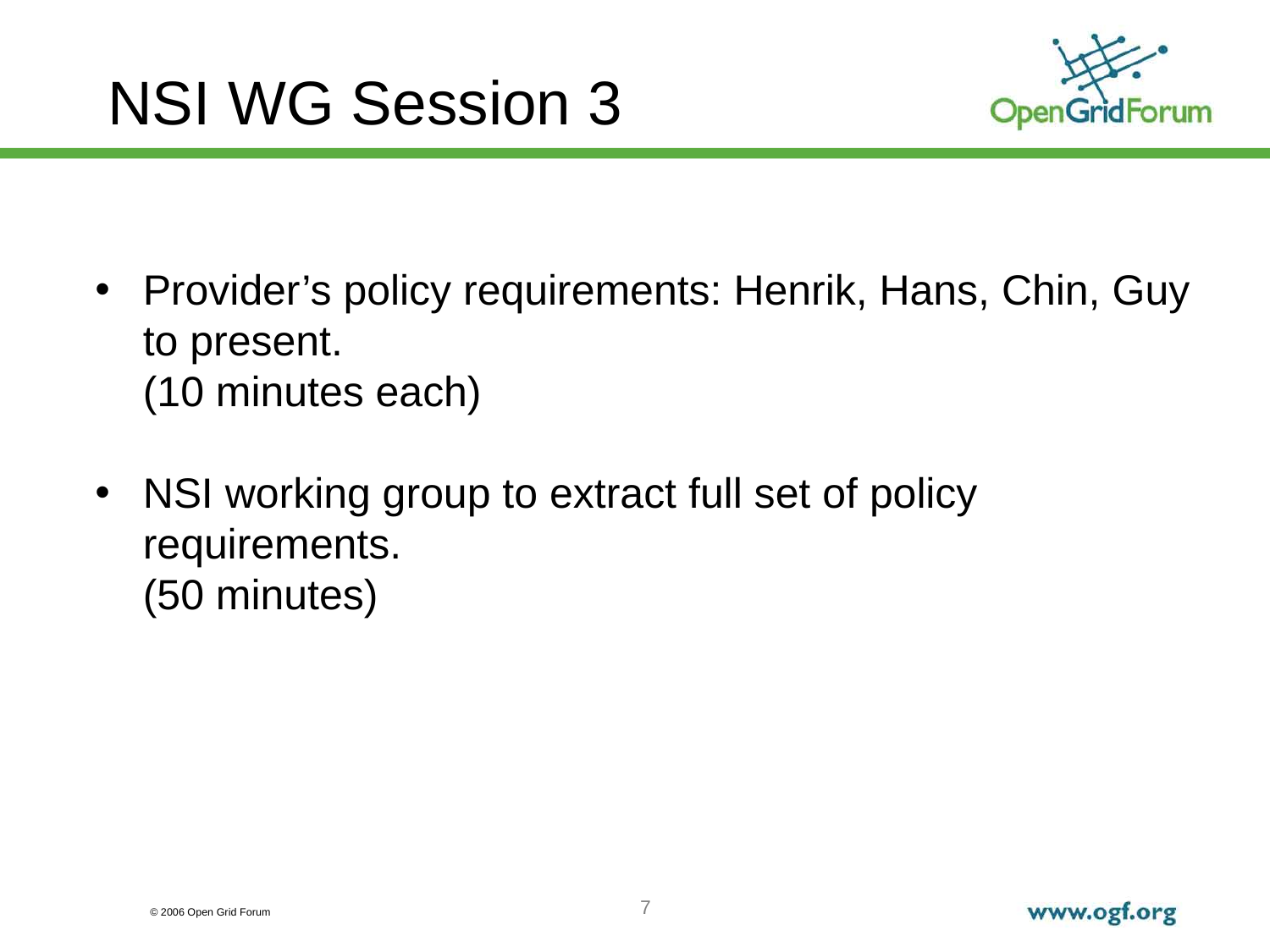

NSI WG Session 3

Provider’s policy requirements: Henrik, Hans, Chin, Guy to present. 
(10 minutes each)

NSI working group to extract full set of policy requirements. 
(50 minutes)

7